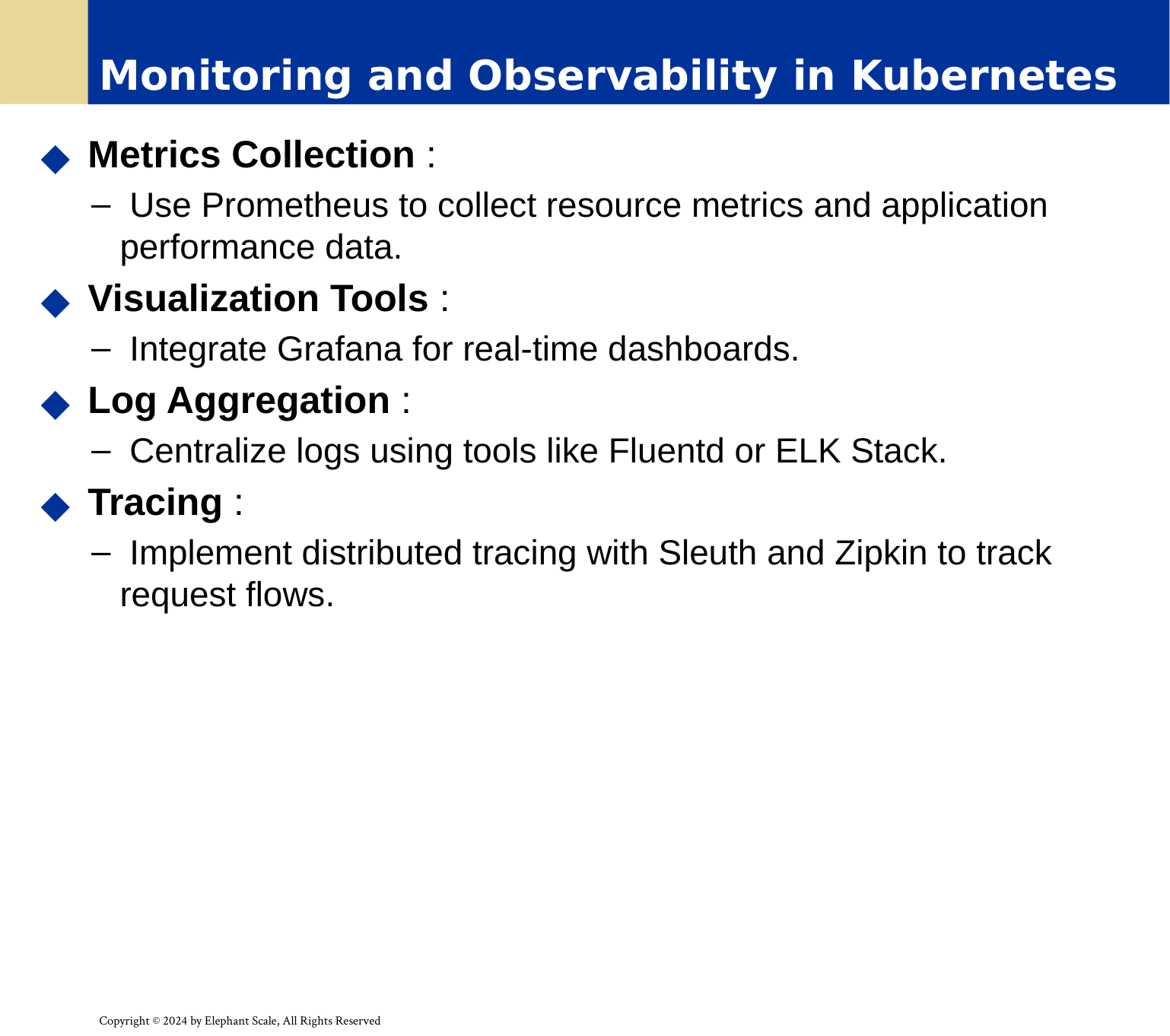

# Monitoring and Observability in Kubernetes
 Metrics Collection :
 Use Prometheus to collect resource metrics and application performance data.
 Visualization Tools :
 Integrate Grafana for real-time dashboards.
 Log Aggregation :
 Centralize logs using tools like Fluentd or ELK Stack.
 Tracing :
 Implement distributed tracing with Sleuth and Zipkin to track request flows.
Copyright © 2024 by Elephant Scale, All Rights Reserved